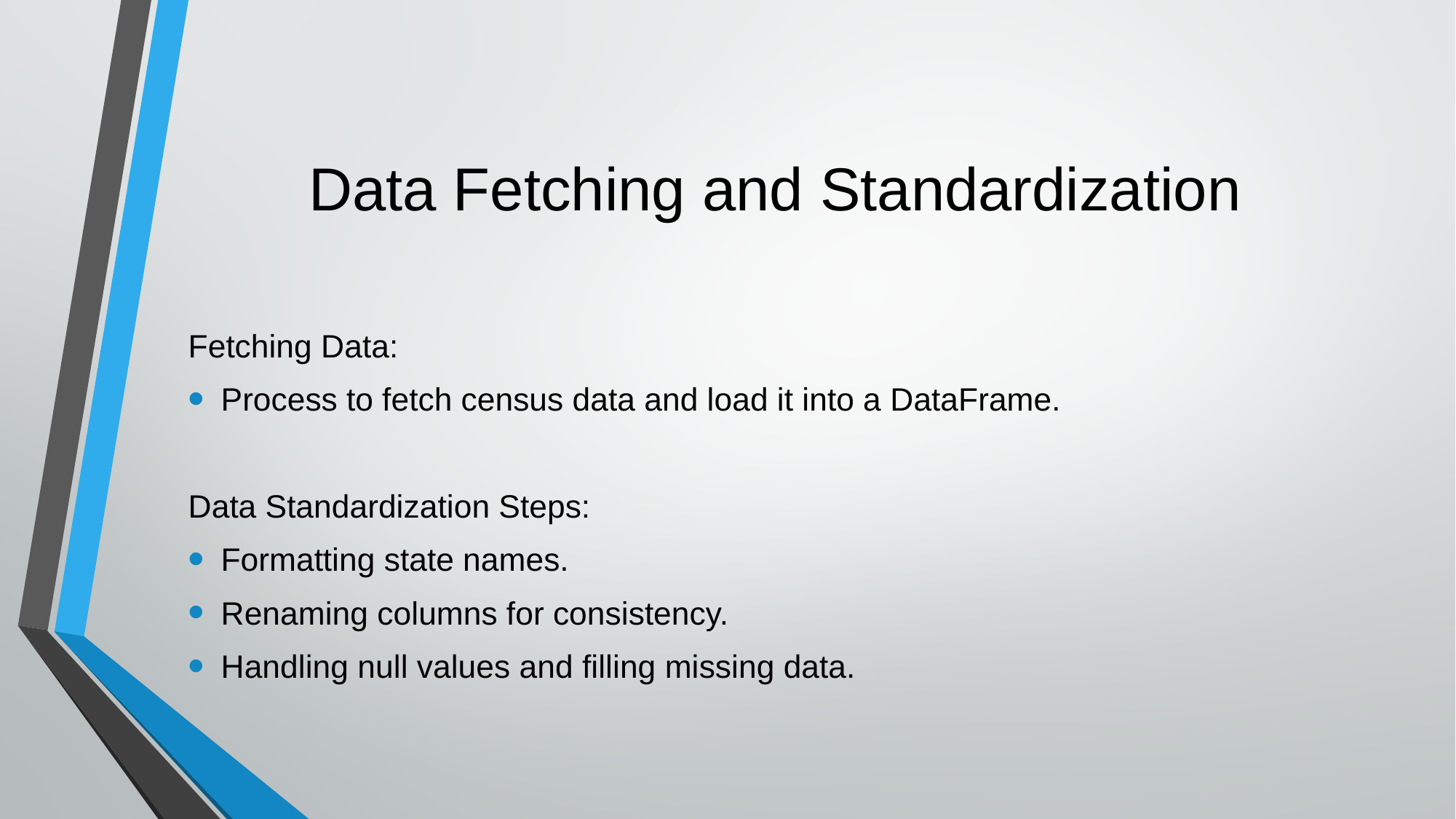

# Data Fetching and Standardization
Fetching Data:
Process to fetch census data and load it into a DataFrame.

Data Standardization Steps:
Formatting state names.
Renaming columns for consistency.
Handling null values and filling missing data.